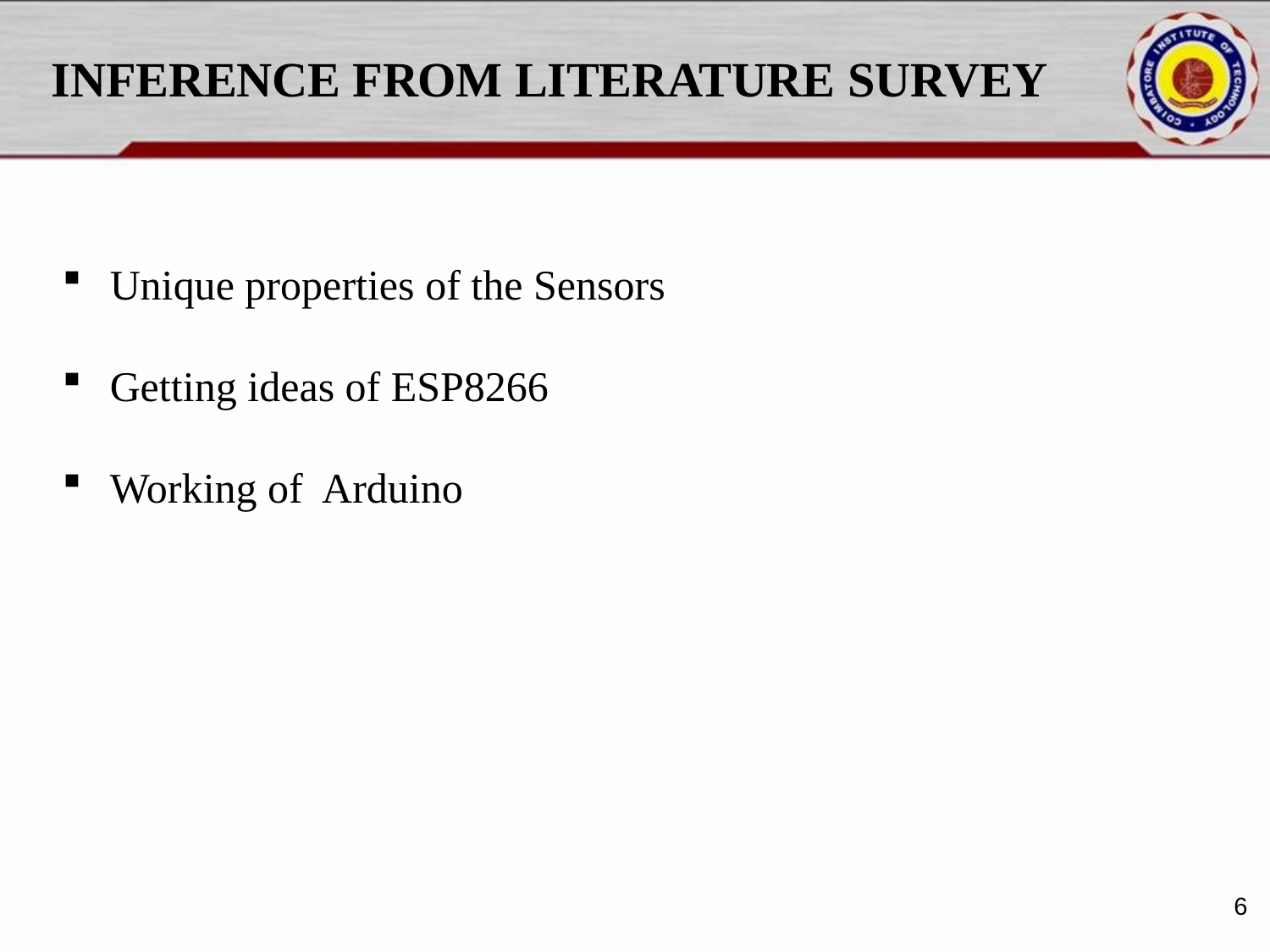

# INFERENCE FROM LITERATURE SURVEY

Unique properties of the Sensors

Getting ideas of ESP8266

Working of  Arduino

6